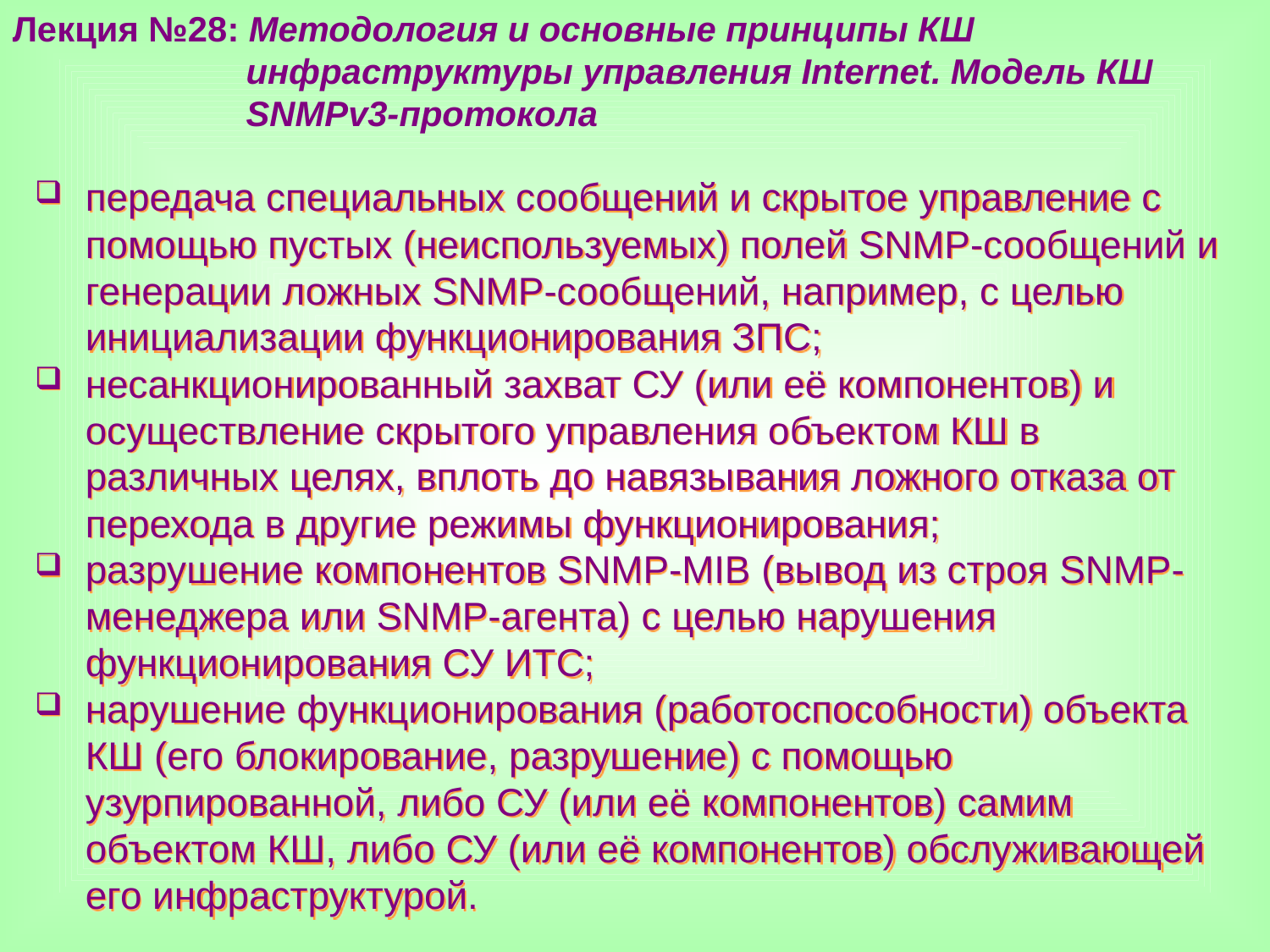

Лекция №28: Методология и основные принципы КШ
                        инфраструктуры управления Internet. Модель КШ
                        SNMPv3-протокола
передача специальных сообщений и скрытое управление с помощью пустых (неиспользуемых) полей SNMP-сообщений и генерации ложных SNMP-сообщений, например, с целью инициализации функционирования ЗПС;
несанкционированный захват СУ (или её компонентов) и осуществление скрытого управления объектом КШ в различных целях, вплоть до навязывания ложного отказа от перехода в другие режимы функционирования;
разрушение компонентов SNMP-MIB (вывод из строя SNMP-менеджера или SNMP-агента) с целью нарушения функционирования СУ ИТС;
нарушение функционирования (работоспособности) объекта КШ (его блокирование, разрушение) с помощью узурпированной, либо СУ (или её компонентов) самим объектом КШ, либо СУ (или её компонентов) обслуживающей его инфраструктурой.